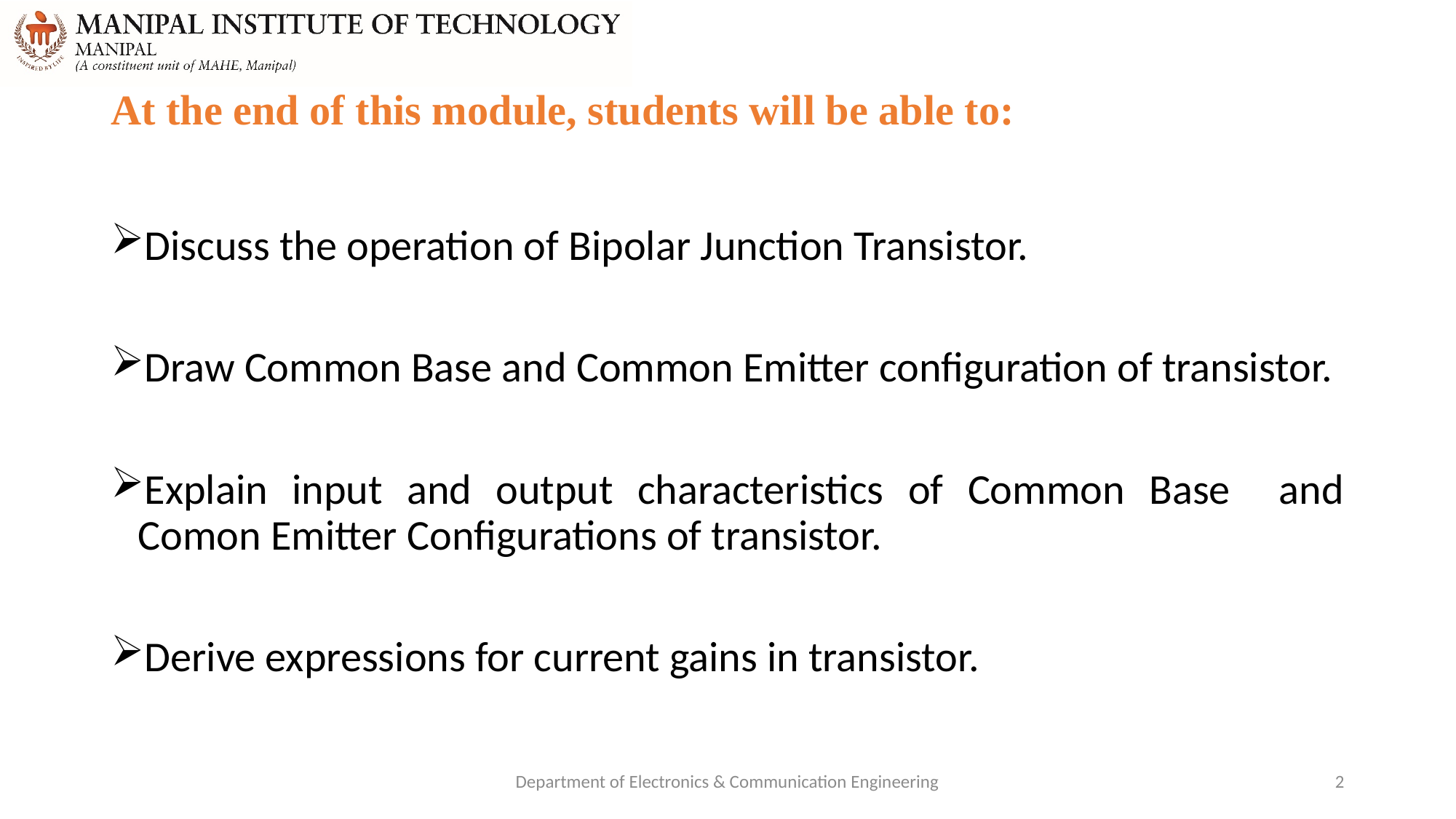

# At the end of this module, students will be able to:
Discuss the operation of Bipolar Junction Transistor.

Draw Common Base and Common Emitter configuration of transistor.

Explain input and output characteristics of Common Base  and Comon Emitter Configurations of transistor.

Derive expressions for current gains in transistor.

Department of Electronics & Communication Engineering
2